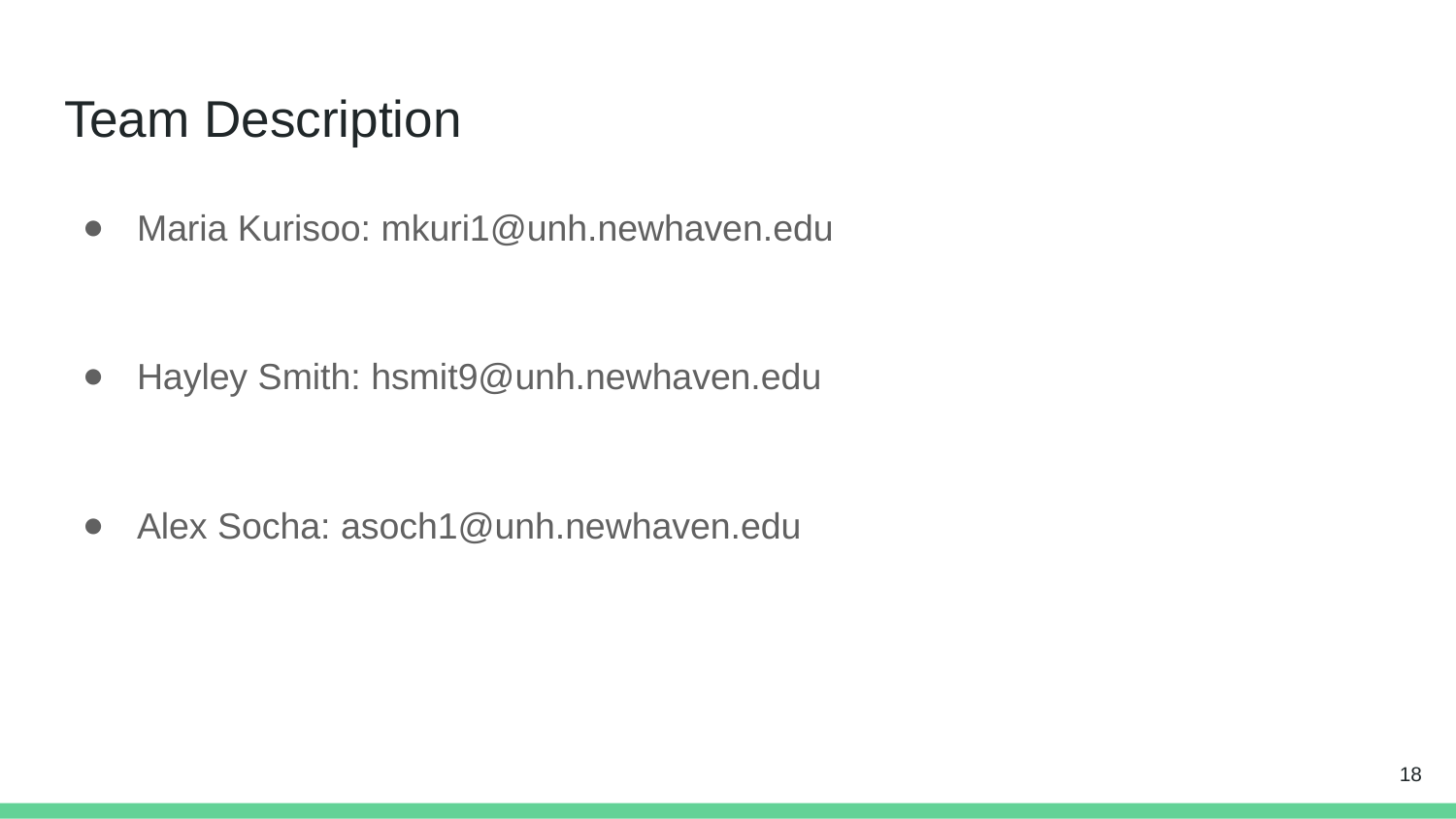

# Team Description
Maria Kurisoo: mkuri1@unh.newhaven.edu

Hayley Smith: hsmit9@unh.newhaven.edu

Alex Socha: asoch1@unh.newhaven.edu

18